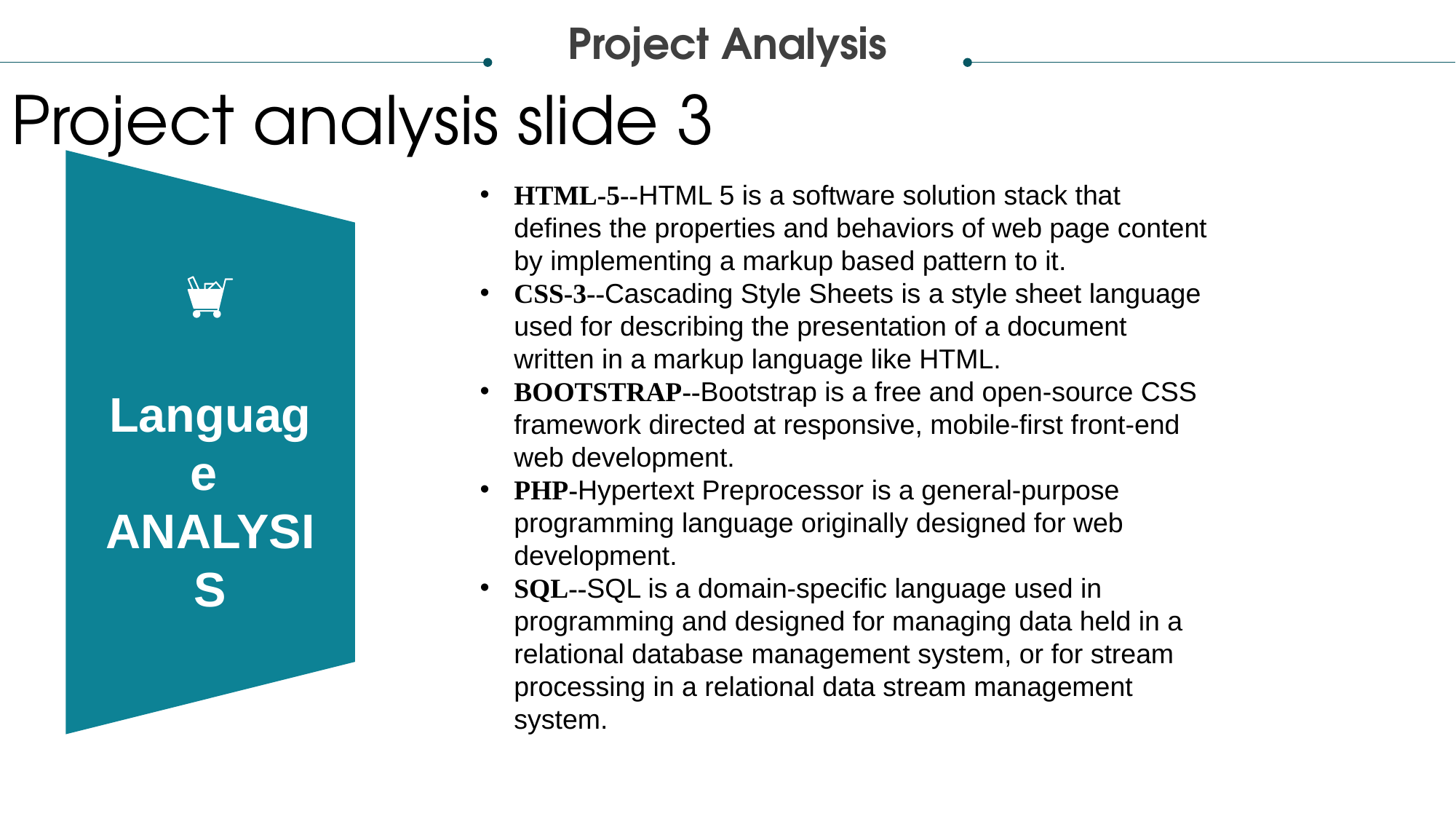

Project Analysis
Project analysis slide 3
HTML-5--HTML 5 is a software solution stack that defines the properties and behaviors of web page content by implementing a markup based pattern to it.
CSS-3--Cascading Style Sheets is a style sheet language used for describing the presentation of a document written in a markup language like HTML.
BOOTSTRAP--Bootstrap is a free and open-source CSS framework directed at responsive, mobile-first front-end web development.
PHP-Hypertext Preprocessor is a general-purpose programming language originally designed for web development.
SQL--SQL is a domain-specific language used in programming and designed for managing data held in a relational database management system, or for stream processing in a relational data stream management system.

Language
ANALYSIS